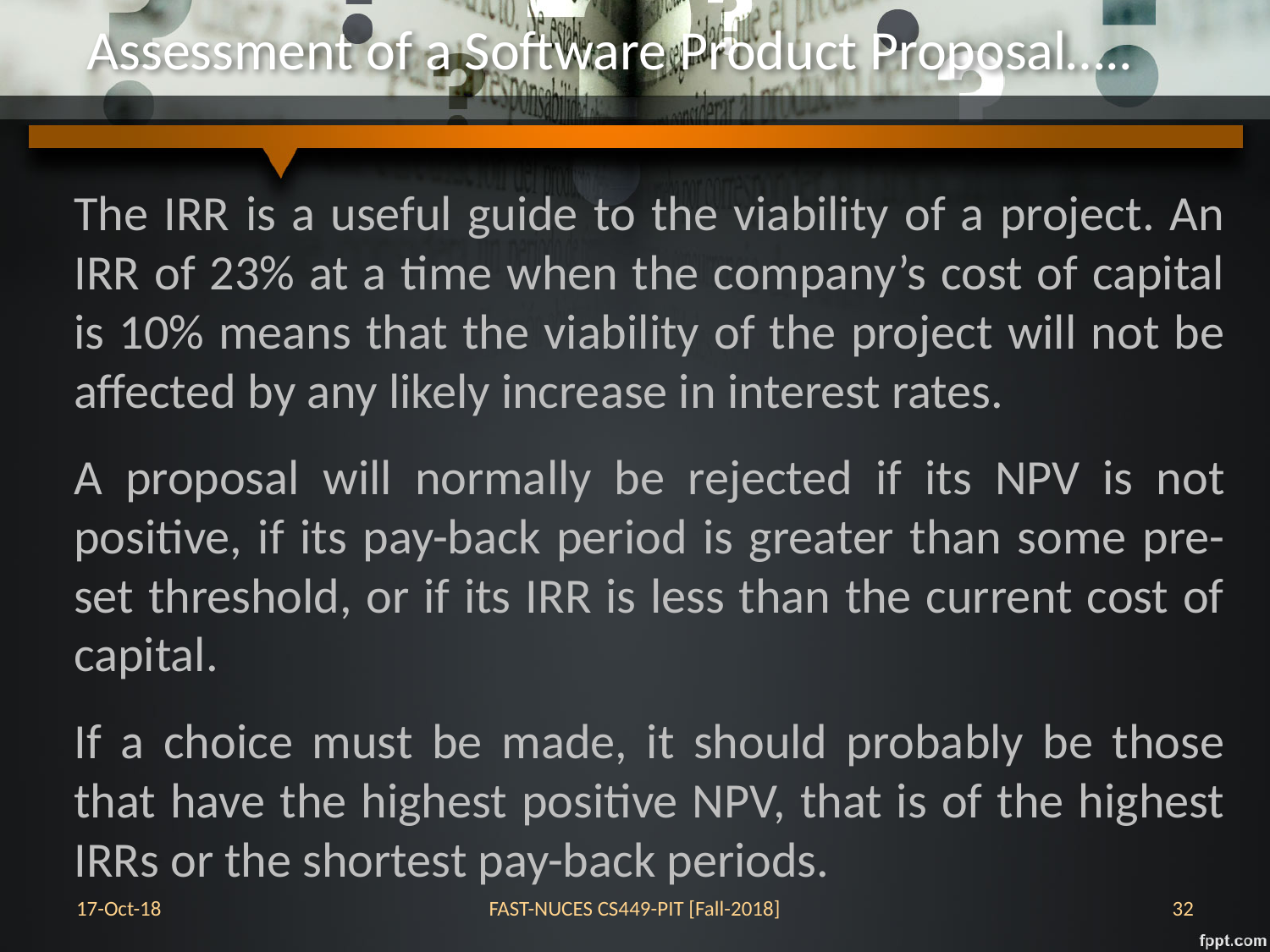

# Assessment of a Software Product Proposal…..
The IRR is a useful guide to the viability of a project. An IRR of 23% at a time when the company’s cost of capital is 10% means that the viability of the project will not be affected by any likely increase in interest rates.

A proposal will normally be rejected if its NPV is not positive, if its pay-back period is greater than some pre-set threshold, or if its IRR is less than the current cost of capital.

If a choice must be made, it should probably be those that have the highest positive NPV, that is of the highest IRRs or the shortest pay-back periods.
17-Oct-18
FAST-NUCES CS449-PIT [Fall-2018]
32